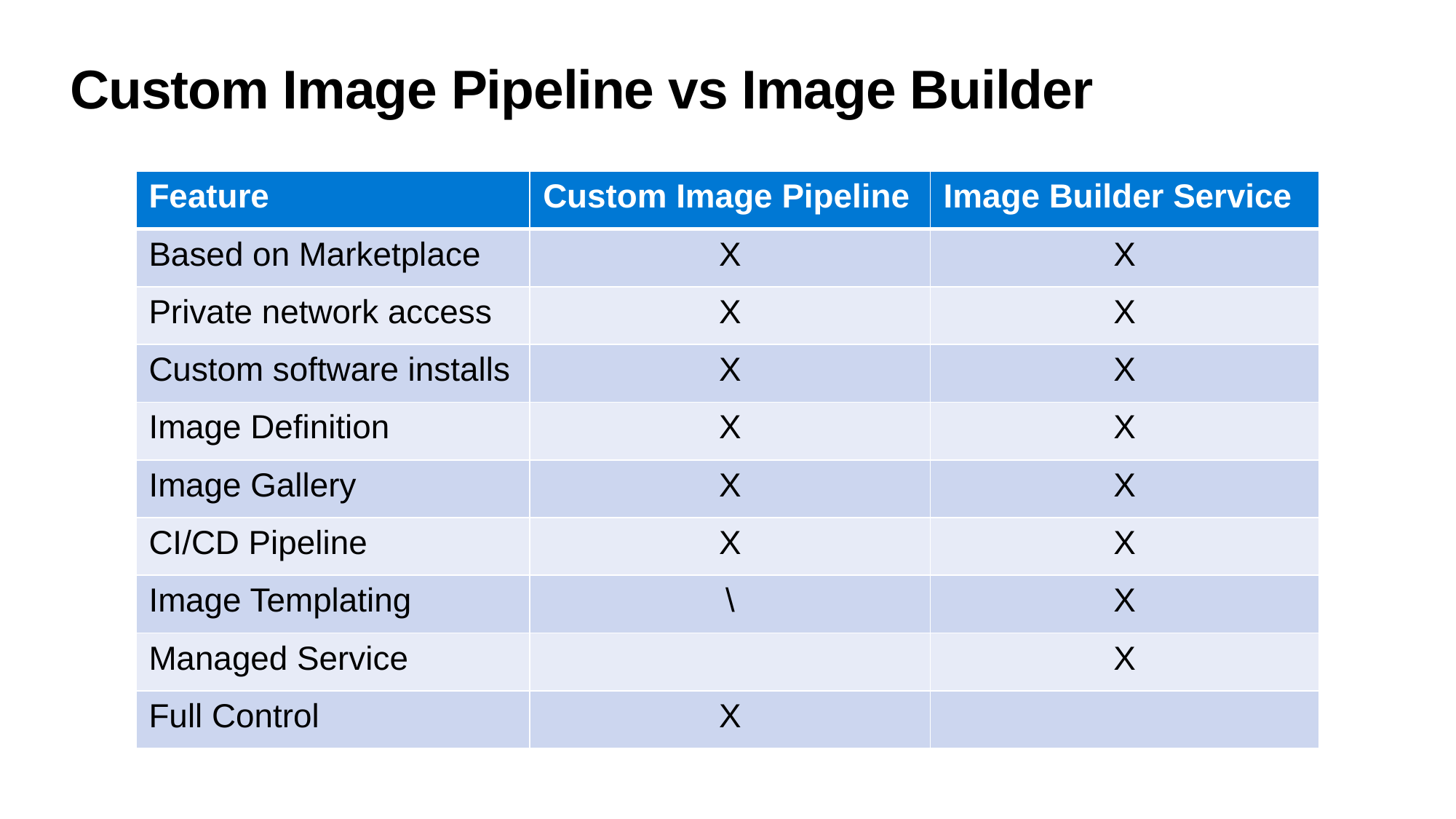

# Custom Image Pipeline vs Image Builder
| Feature | Custom Image Pipeline | Image Builder Service |
| --- | --- | --- |
| Based on Marketplace | X | X |
| Private network access | X | X |
| Custom software installs | X | X |
| Image Definition | X | X |
| Image Gallery | X | X |
| CI/CD Pipeline | X | X |
| Image Templating | \ | X |
| Managed Service |  | X |
| Full Control | X |  |